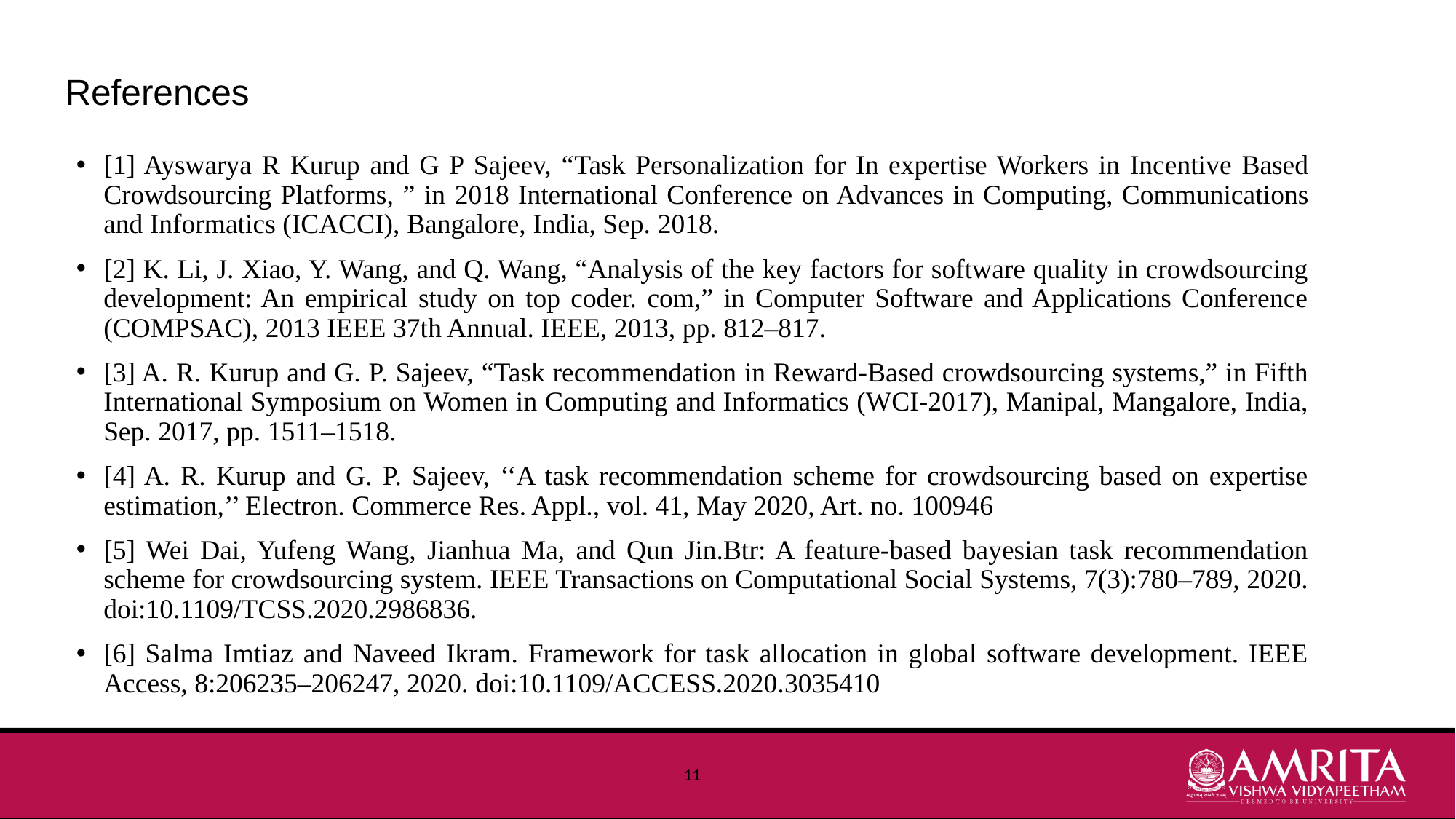

# References
[1] Ayswarya R Kurup and G P Sajeev, “Task Personalization for In expertise Workers in Incentive Based Crowdsourcing Platforms, ” in 2018 International Conference on Advances in Computing, Communications and Informatics (ICACCI), Bangalore, India, Sep. 2018.
[2] K. Li, J. Xiao, Y. Wang, and Q. Wang, “Analysis of the key factors for software quality in crowdsourcing development: An empirical study on top coder. com,” in Computer Software and Applications Conference (COMPSAC), 2013 IEEE 37th Annual. IEEE, 2013, pp. 812–817.
[3] A. R. Kurup and G. P. Sajeev, “Task recommendation in Reward-Based crowdsourcing systems,” in Fifth International Symposium on Women in Computing and Informatics (WCI-2017), Manipal, Mangalore, India, Sep. 2017, pp. 1511–1518.
[4] A. R. Kurup and G. P. Sajeev, ‘‘A task recommendation scheme for crowdsourcing based on expertise estimation,’’ Electron. Commerce Res. Appl., vol. 41, May 2020, Art. no. 100946
[5] Wei Dai, Yufeng Wang, Jianhua Ma, and Qun Jin.Btr: A feature-based bayesian task recommendation scheme for crowdsourcing system. IEEE Transactions on Computational Social Systems, 7(3):780–789, 2020. doi:10.1109/TCSS.2020.2986836.
[6] Salma Imtiaz and Naveed Ikram. Framework for task allocation in global software development. IEEE Access, 8:206235–206247, 2020. doi:10.1109/ACCESS.2020.3035410
11